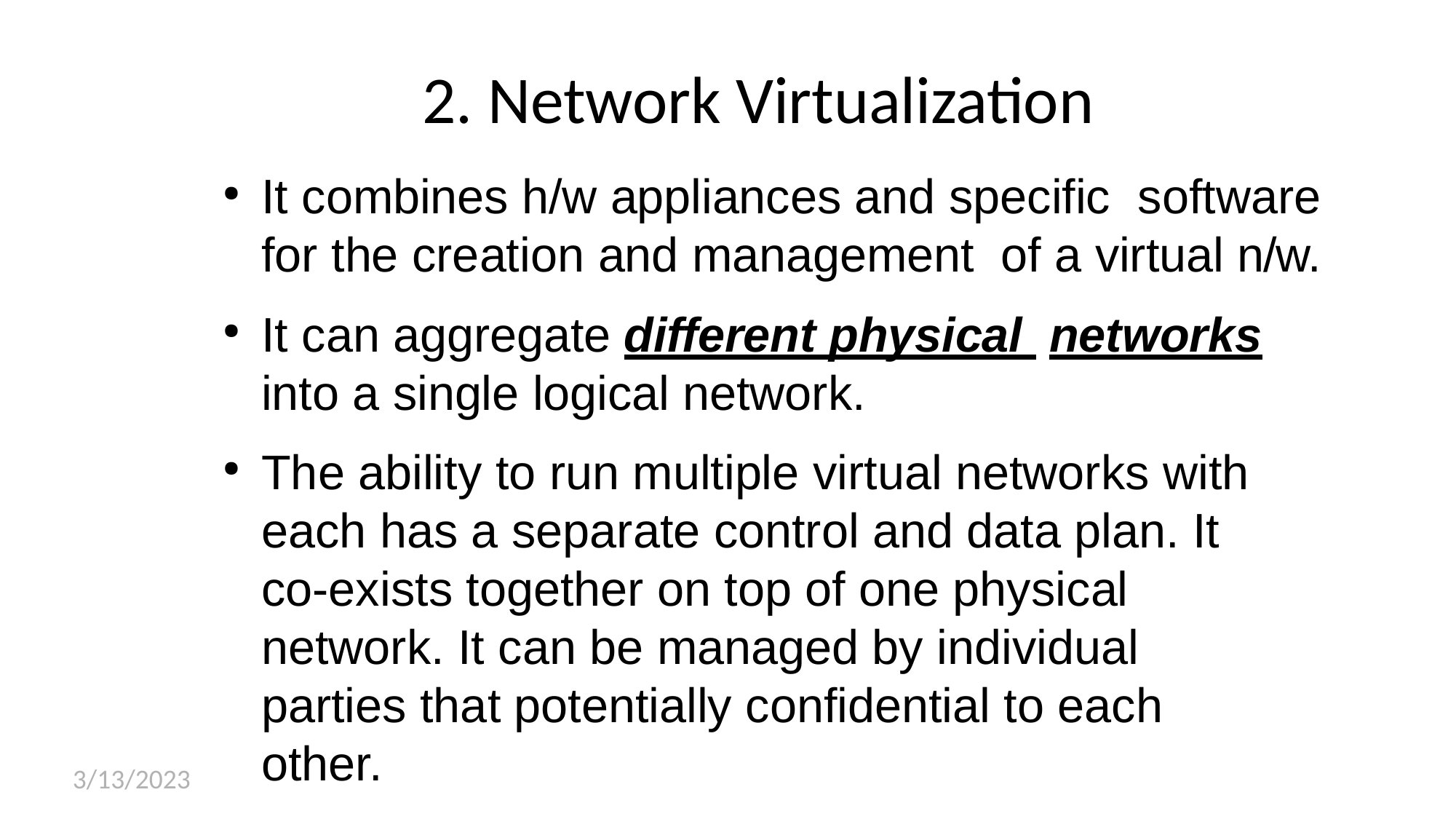

# 2. Network Virtualization
It combines h/w appliances and specific  software for the creation and management  of a virtual n/w.
It can aggregate different physical  networks into a single logical network.
The ability to run multiple virtual networks with each has a separate control and data plan. It co-exists together on top of one physical network. It can be managed by individual parties that potentially confidential to each other.

3/13/2023
Virtualization-Module 2